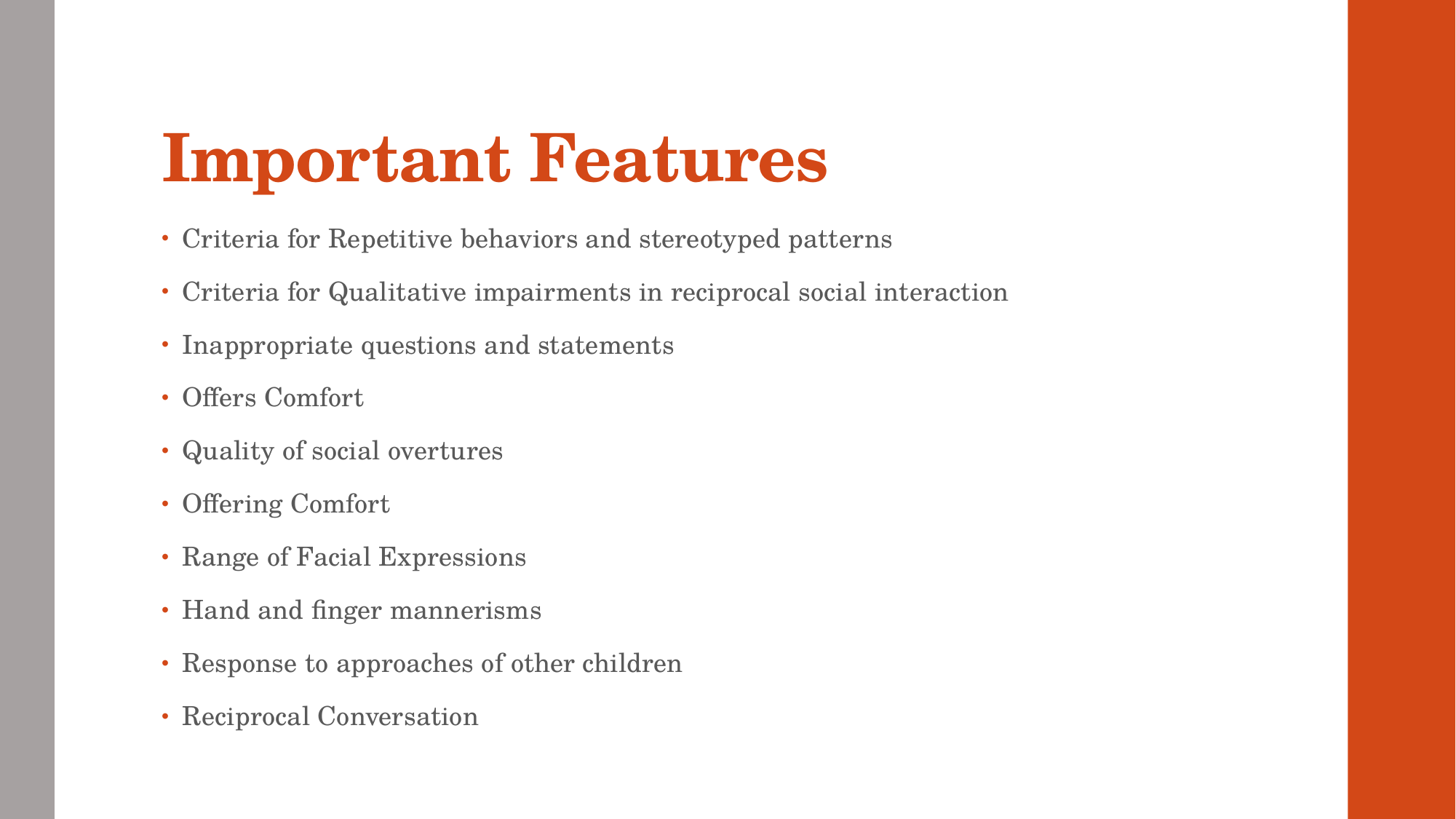

# Important Features
Criteria for Repetitive behaviors and stereotyped patterns
Criteria for Qualitative impairments in reciprocal social interaction
Inappropriate questions and statements
Offers Comfort
Quality of social overtures
Offering Comfort
Range of Facial Expressions
Hand and finger mannerisms
Response to approaches of other children
Reciprocal Conversation